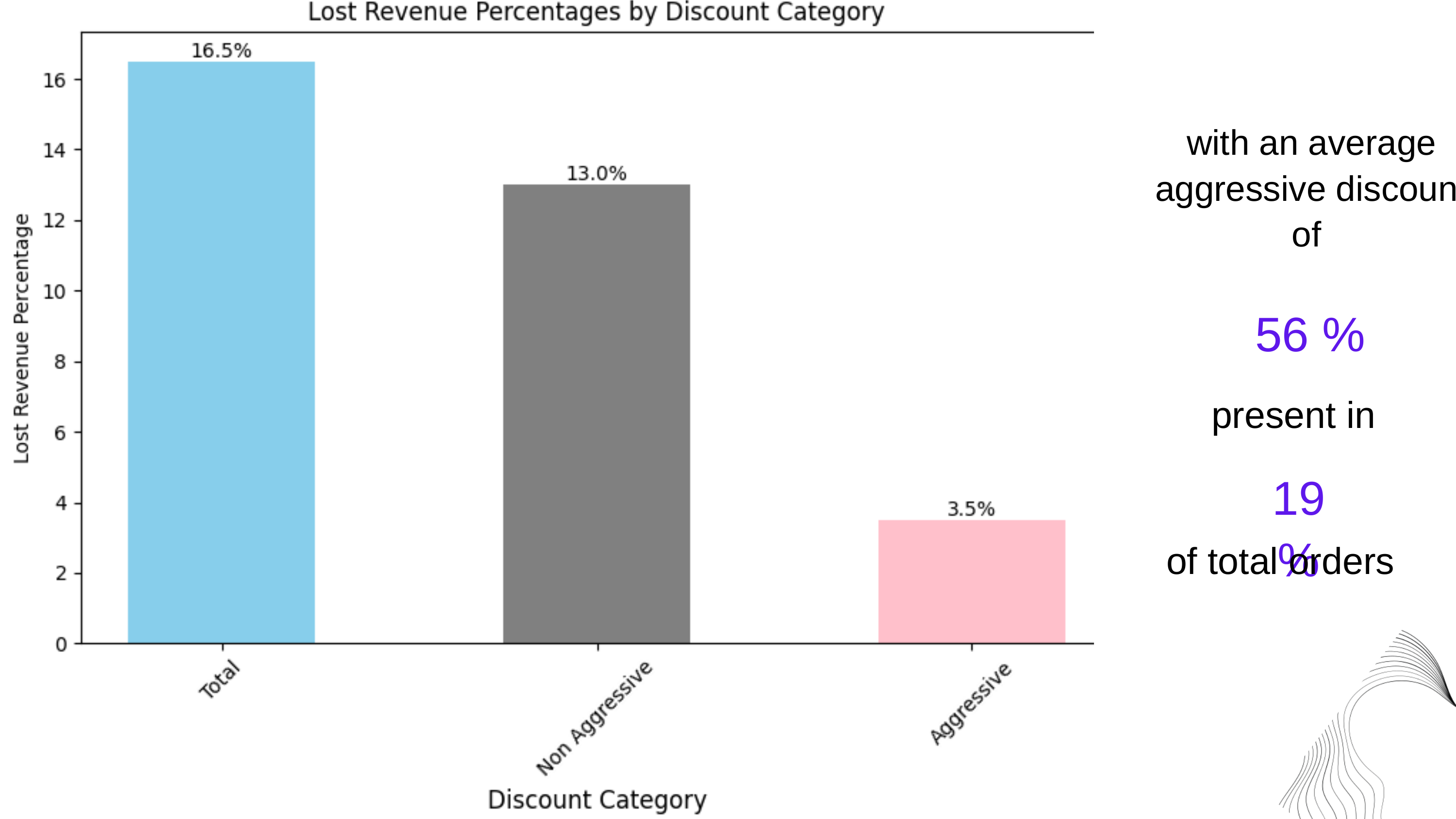

with an average aggressive discount of

56 %
present in
19 %
of total orders